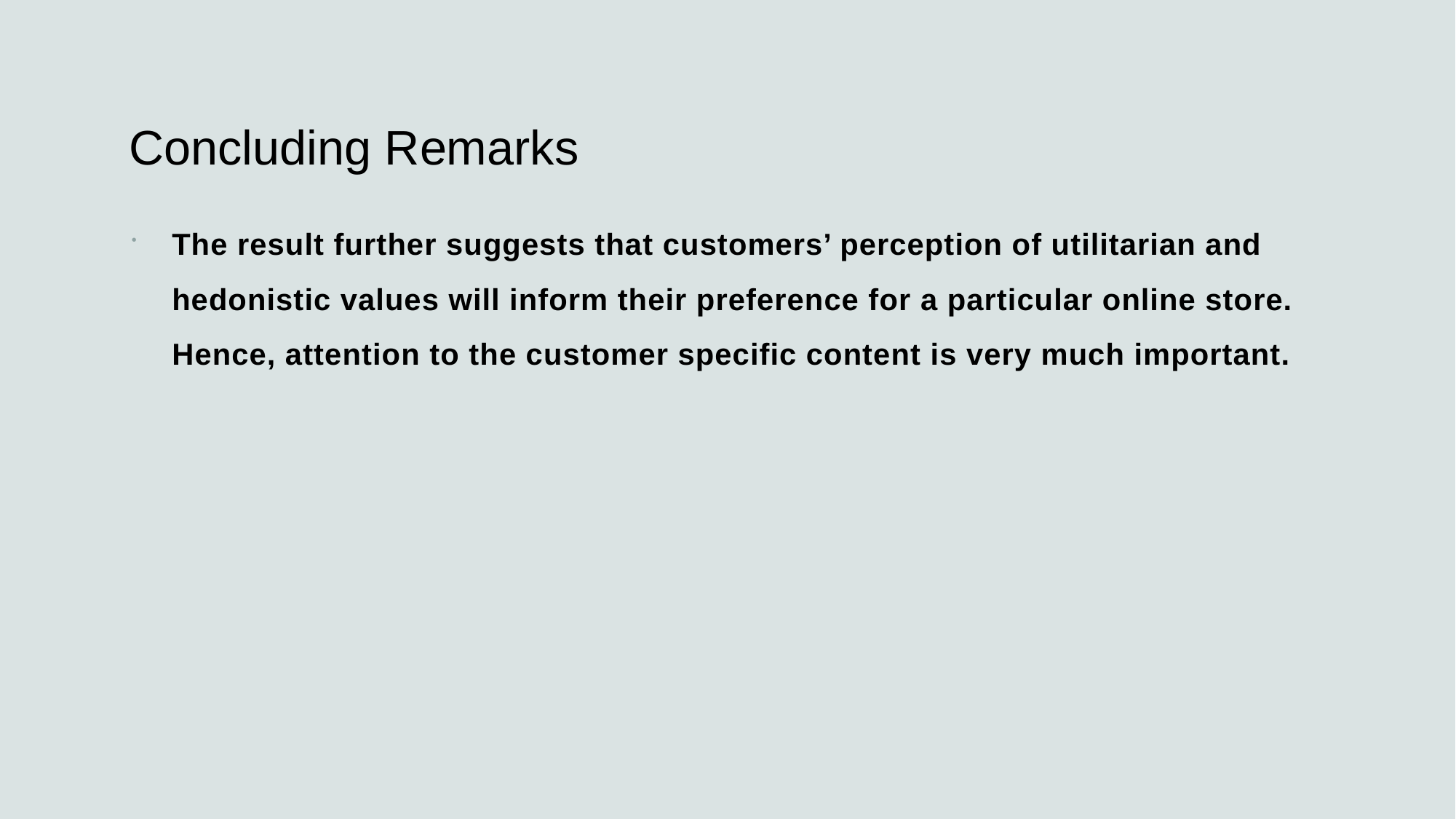

# Concluding Remarks
The result further suggests that customers’ perception of utilitarian and hedonistic values will inform their preference for a particular online store. Hence, attention to the customer specific content is very much important.